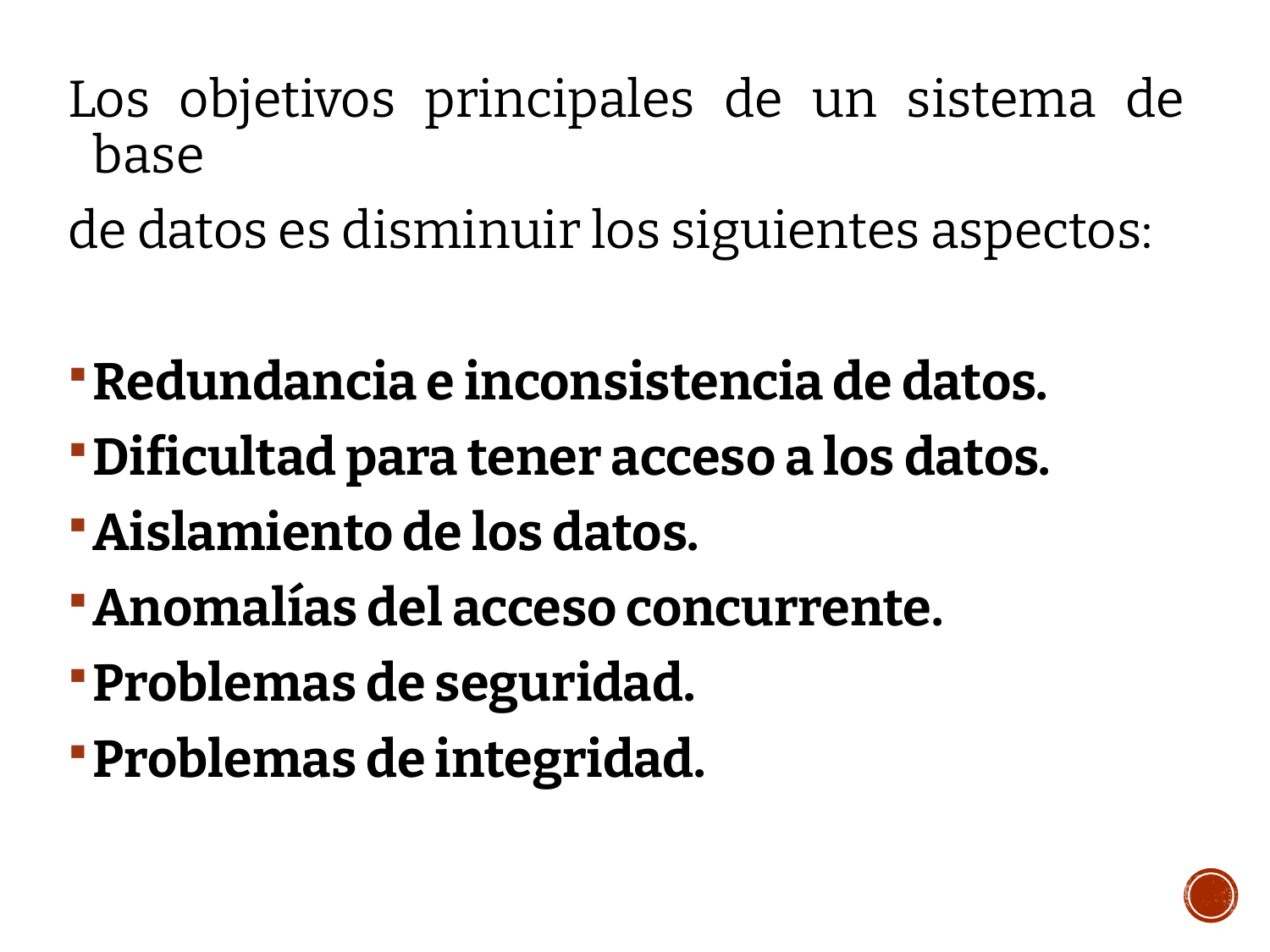

Los objetivos principales de un sistema de base
de datos es disminuir los siguientes aspectos:

Redundancia e inconsistencia de datos.
Dificultad para tener acceso a los datos.
Aislamiento de los datos.
Anomalías del acceso concurrente.
Problemas de seguridad.
Problemas de integridad.